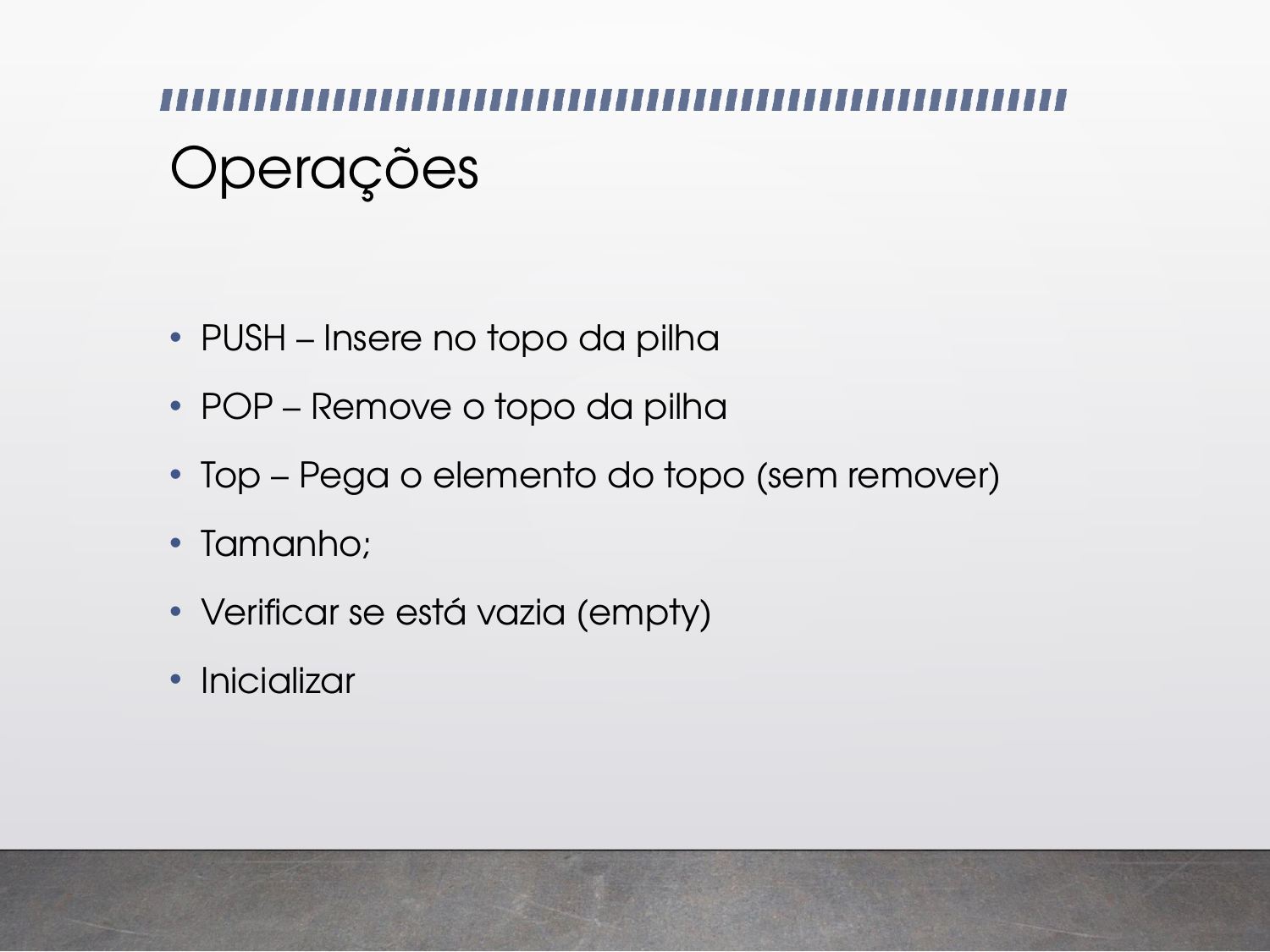

# Operações
PUSH – Insere no topo da pilha
POP – Remove o topo da pilha
Top – Pega o elemento do topo (sem remover)
Tamanho;
Verificar se está vazia (empty)
Inicializar